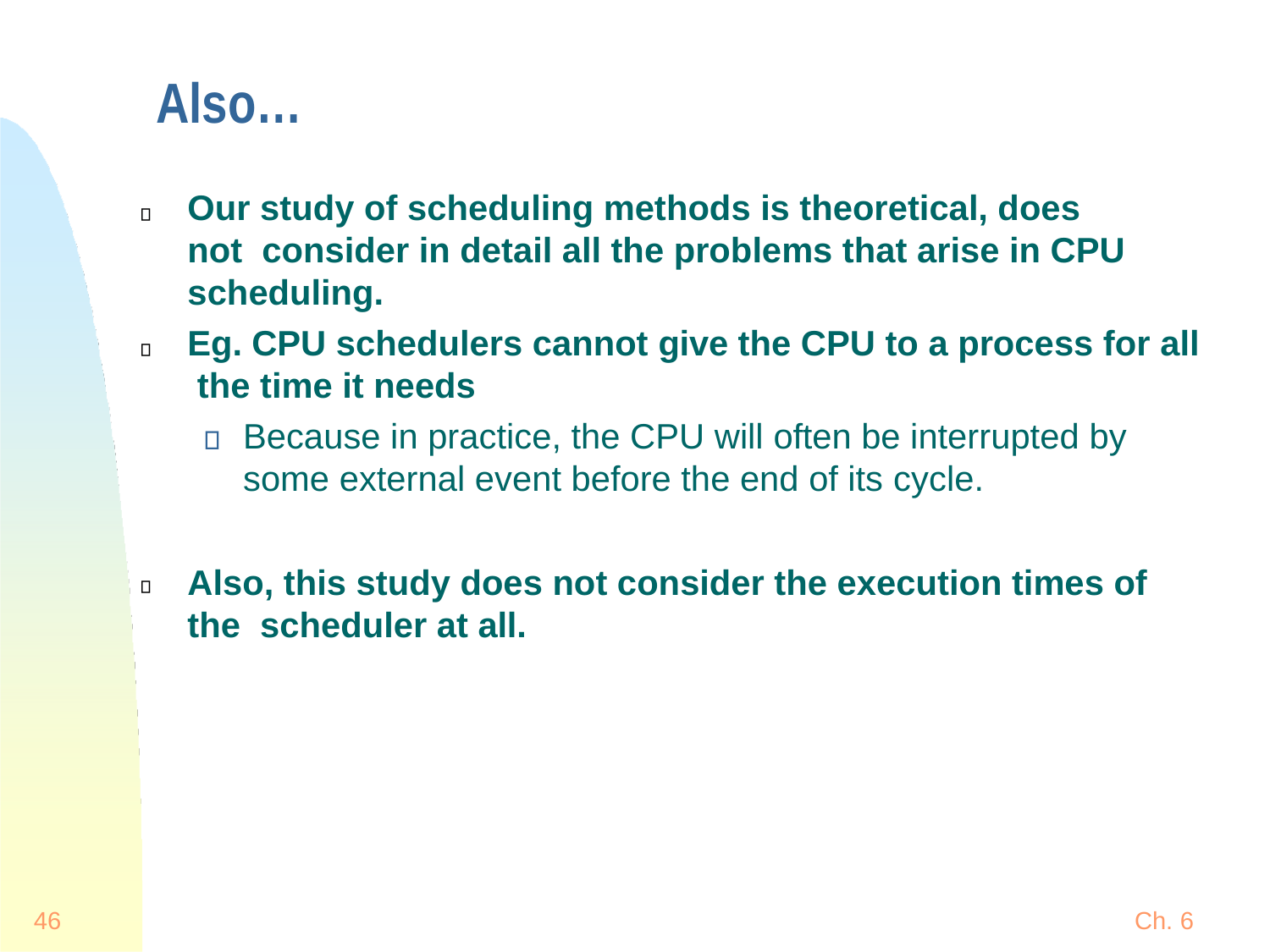

# Also…
Our study of scheduling methods is theoretical, does not  consider in detail all the problems that arise in CPU  scheduling.
Eg. CPU schedulers cannot give the CPU to a process for all  the time it needs
Because in practice, the CPU will often be interrupted by
some external event before the end of its cycle.

Also, this study does not consider the execution times of the  scheduler at all.

46
Ch. 6